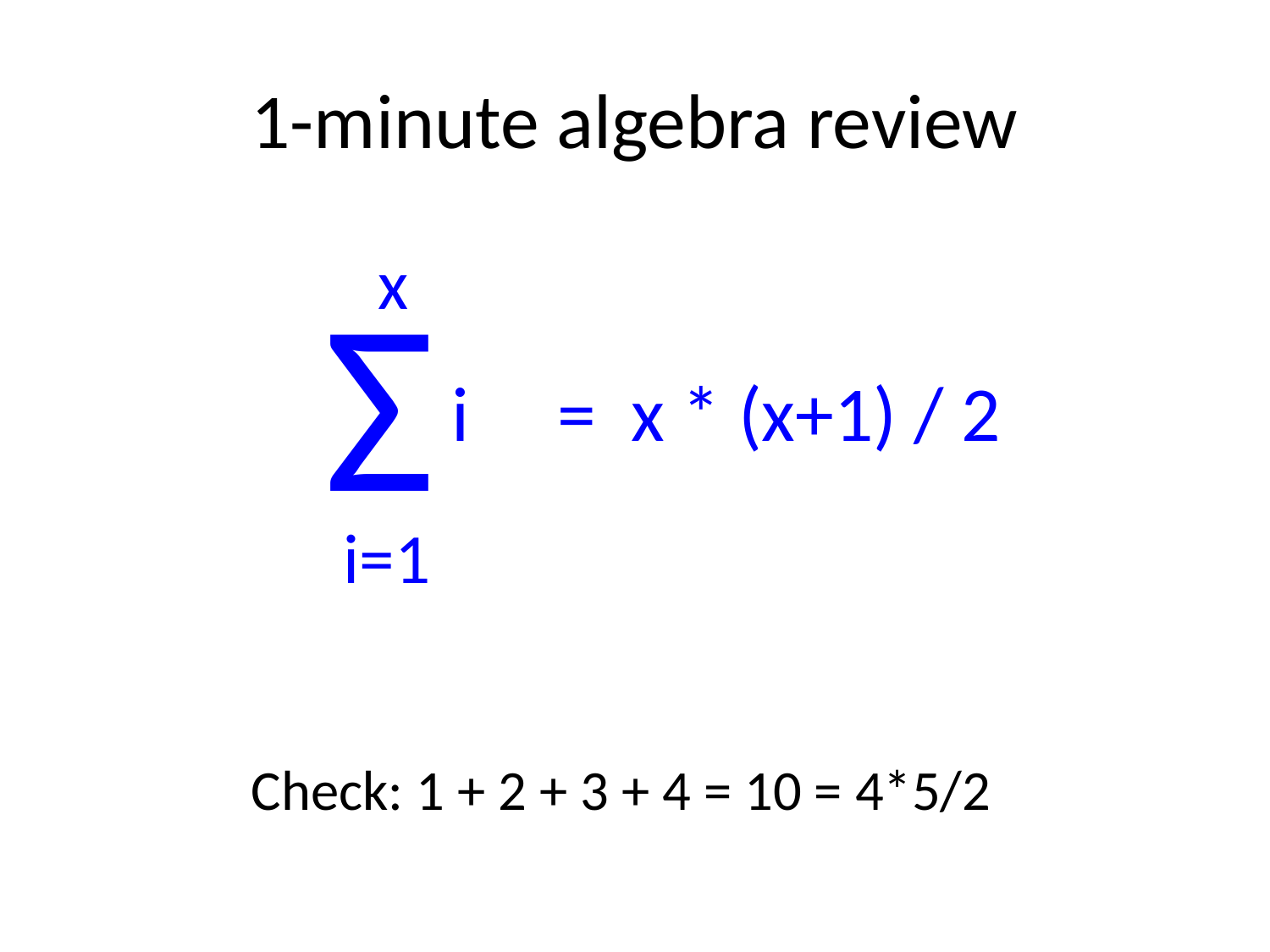

# 1-minute algebra review
  x
Σ
i     =  x * (x+1) / 2
i=1
Check: 1 + 2 + 3 + 4 = 10 = 4*5/2